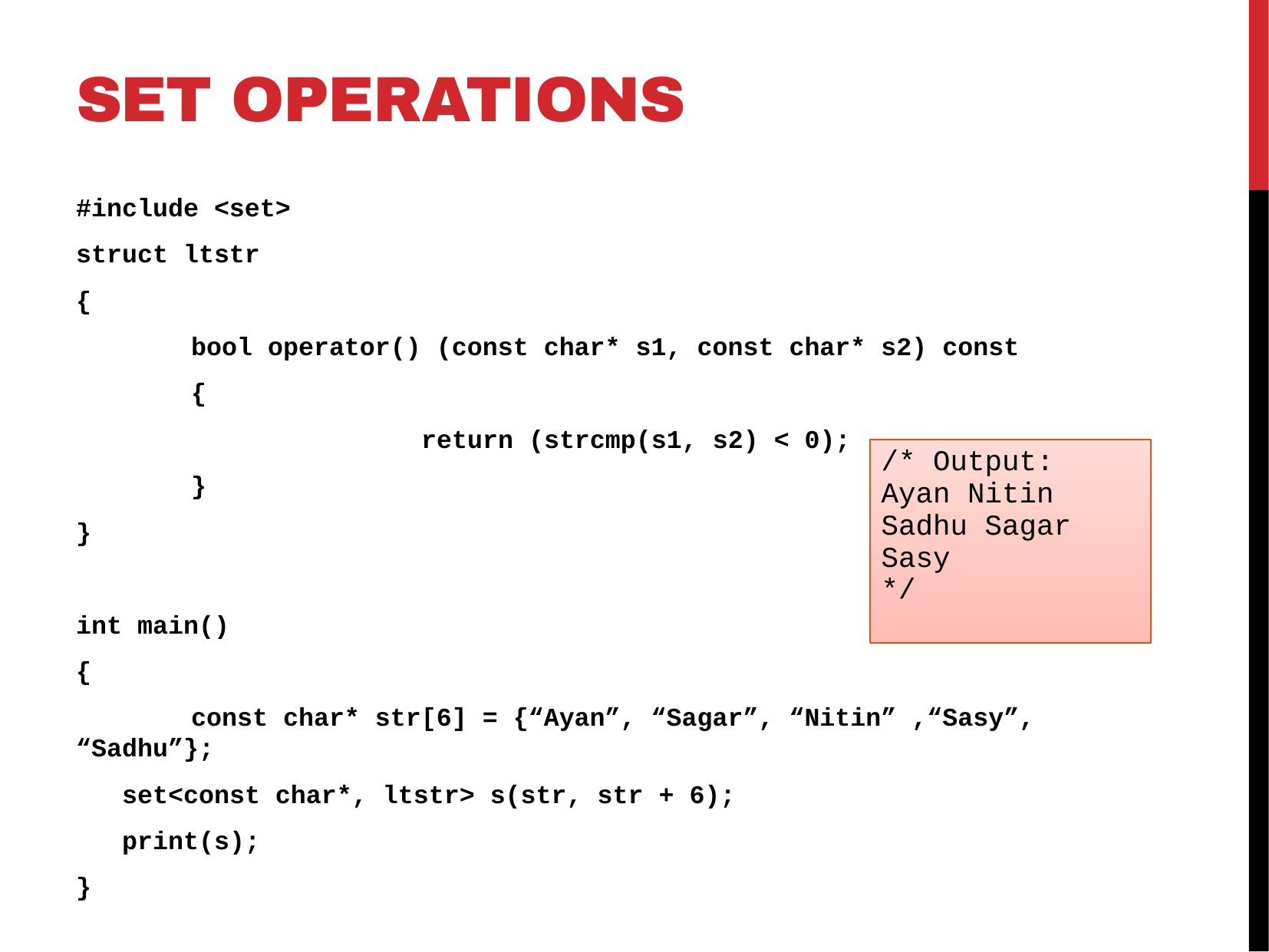

# Set Operations
#include <set>
struct ltstr
{
 	bool operator() (const char* s1, const char* s2) const
	{
 			return (strcmp(s1, s2) < 0);
	}
}

int main()
{
 	const char* str[6] = {“Ayan”, “Sagar”, “Nitin” ,“Sasy”, “Sadhu”};
   set<const char*, ltstr> s(str, str + 6);
   print(s);
}
/* Output:
Ayan Nitin Sadhu Sagar Sasy
*/